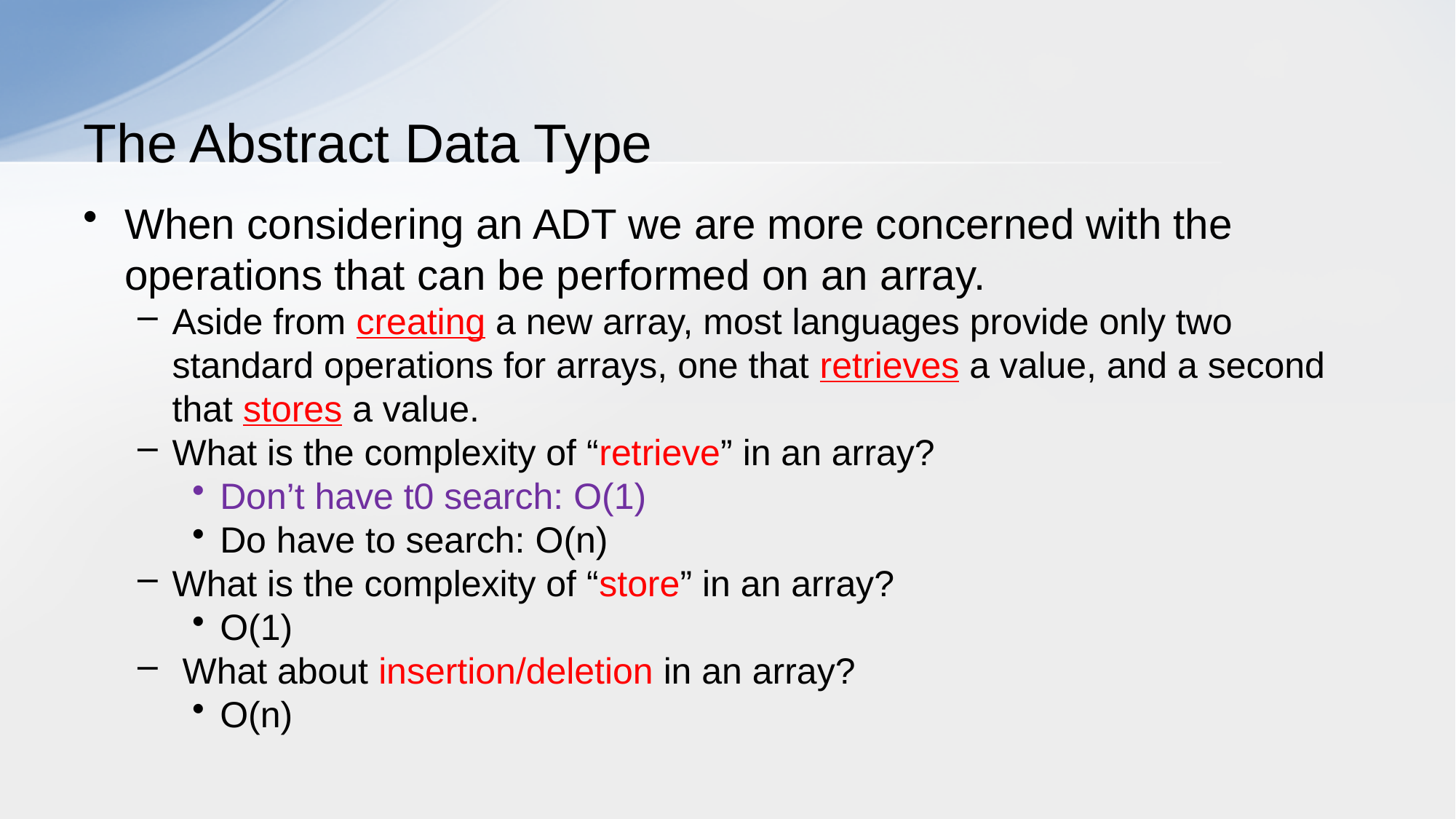

# The Abstract Data Type
When considering an ADT we are more concerned with the operations that can be performed on an array.
Aside from creating a new array, most languages provide only two standard operations for arrays, one that retrieves a value, and a second that stores a value.
What is the complexity of “retrieve” in an array?
Don’t have t0 search: O(1)
Do have to search: O(n)
What is the complexity of “store” in an array?
O(1)
 What about insertion/deletion in an array?
O(n)